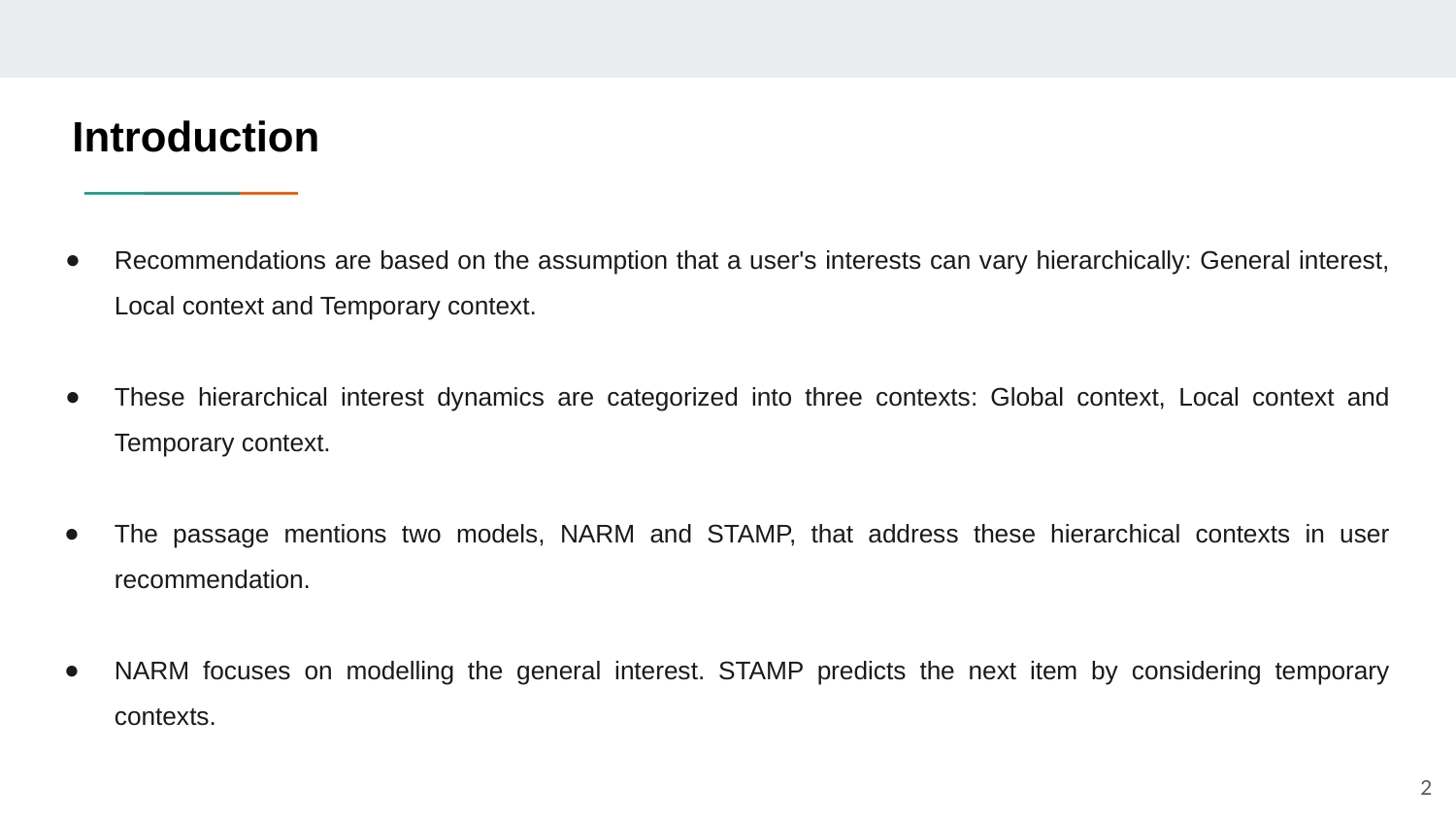

# Introduction
Recommendations are based on the assumption that a user's interests can vary hierarchically: General interest, Local context and Temporary context.

These hierarchical interest dynamics are categorized into three contexts: Global context, Local context and Temporary context.

The passage mentions two models, NARM and STAMP, that address these hierarchical contexts in user recommendation.

NARM focuses on modelling the general interest. STAMP predicts the next item by considering temporary contexts.
2